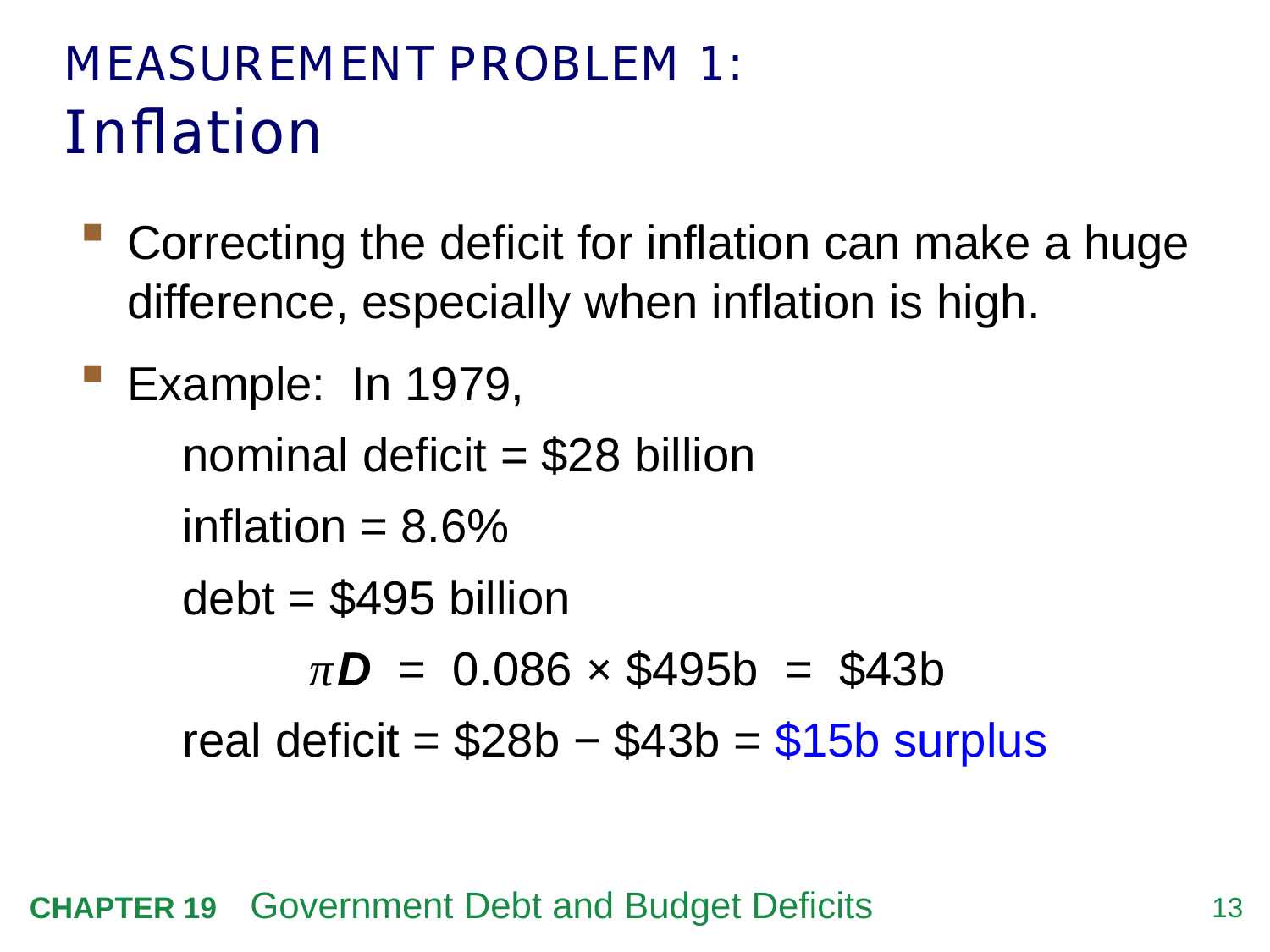

# MEASUREMENT PROBLEM 1: Inflation
Correcting the deficit for inflation can make a huge difference, especially when inflation is high.
Example:  In 1979,
	nominal deficit = $28 billion
	inflation = 8.6%
	debt = $495 billion
		π D  =  0.086 × $495b  =  $43b
	real deficit = $28b − $43b = $15b surplus